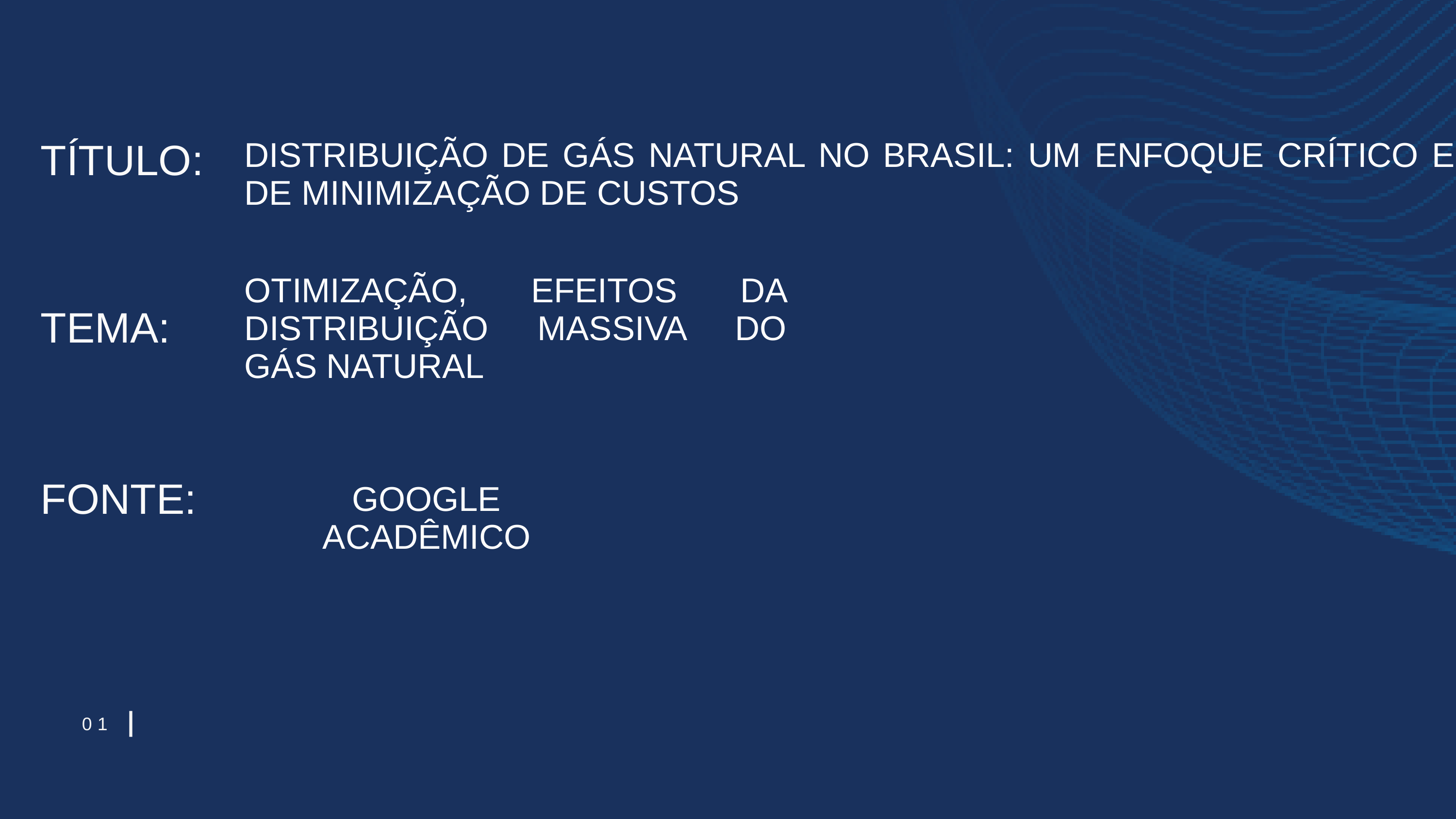

DISTRIBUIÇÃO DE GÁS NATURAL NO BRASIL: UM ENFOQUE CRÍTICO E DE MINIMIZAÇÃO DE CUSTOS
TÍTULO:
OTIMIZAÇÃO, EFEITOS DA DISTRIBUIÇÃO MASSIVA DO GÁS NATURAL
TEMA:

FONTE:
GOOGLE ACADÊMICO
01